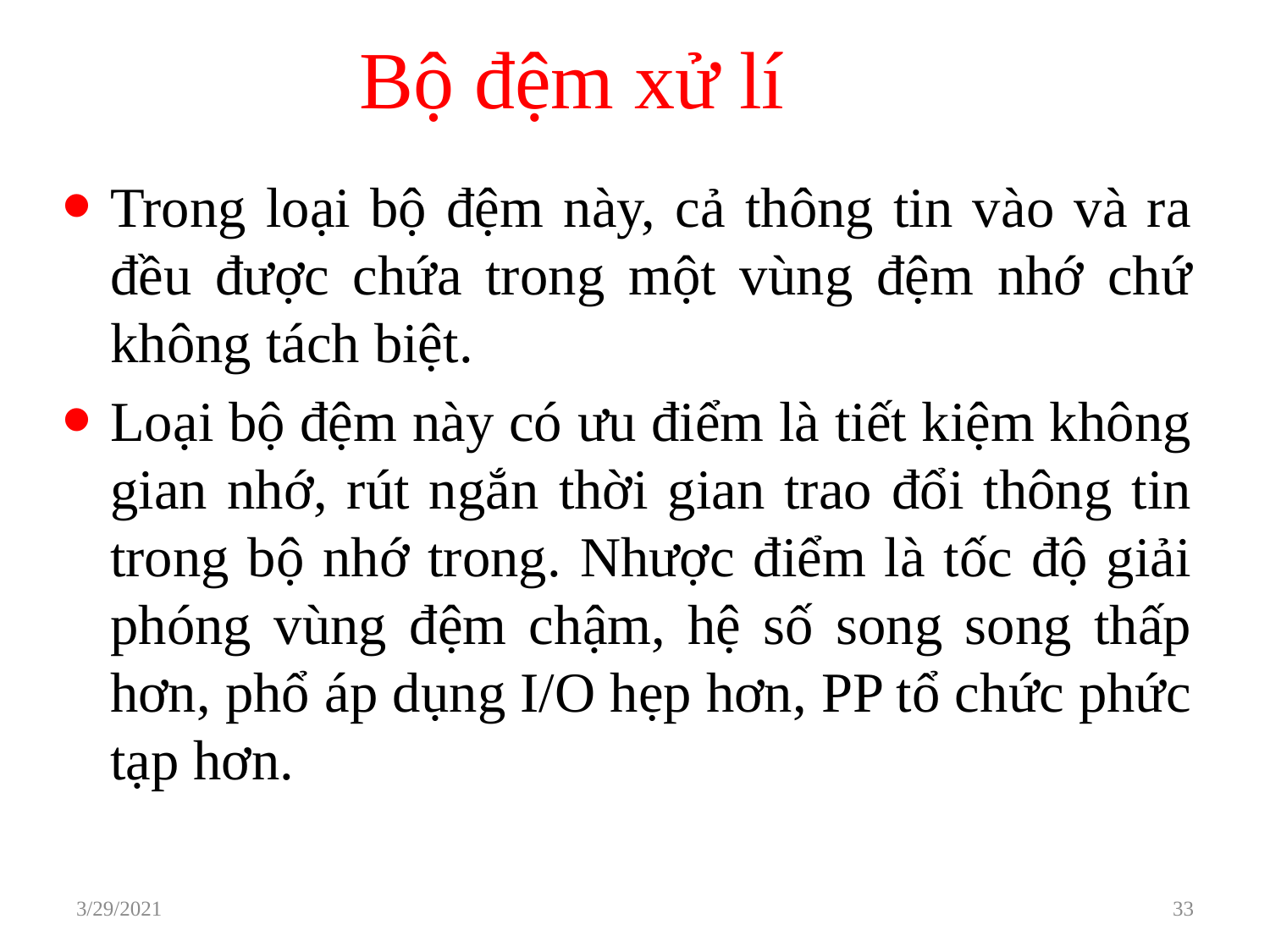

# Bộ đệm xử lí
Trong loại bộ đệm này, cả thông tin vào và ra đều được chứa trong một vùng đệm nhớ chứ không tách biệt.
Loại bộ đệm này có ưu điểm là tiết kiệm không gian nhớ, rút ngắn thời gian trao đổi thông tin trong bộ nhớ trong. Nhược điểm là tốc độ giải phóng vùng đệm chậm, hệ số song song thấp hơn, phổ áp dụng I/O hẹp hơn, PP tổ chức phức tạp hơn.
3/29/2021
33